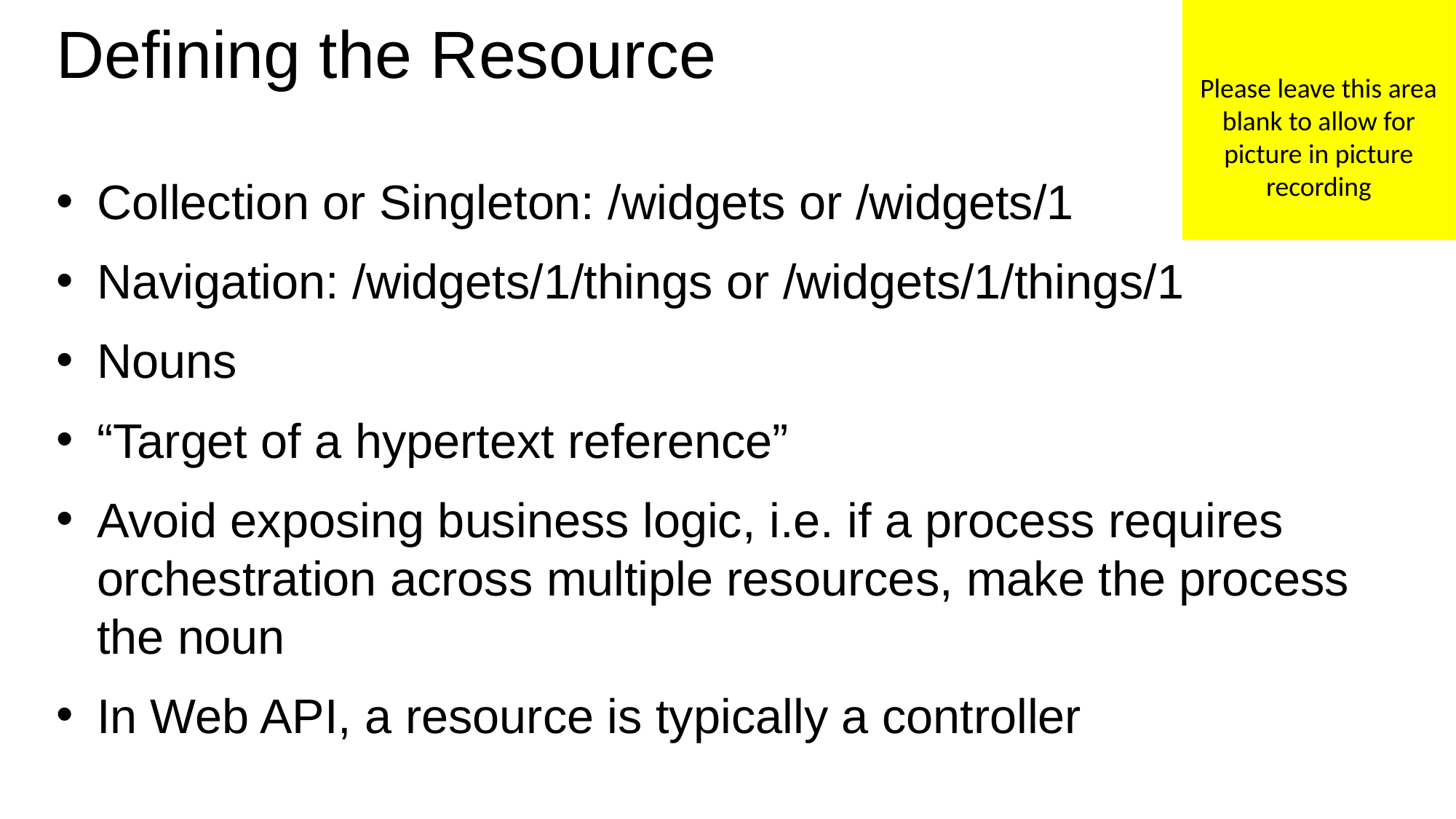

Please leave this area blank to allow for picture in picture recording

# Defining the Resource
Collection or Singleton: /widgets or /widgets/1
Navigation: /widgets/1/things or /widgets/1/things/1
Nouns
“Target of a hypertext reference”
Avoid exposing business logic, i.e. if a process requires orchestration across multiple resources, make the process the noun
In Web API, a resource is typically a controller